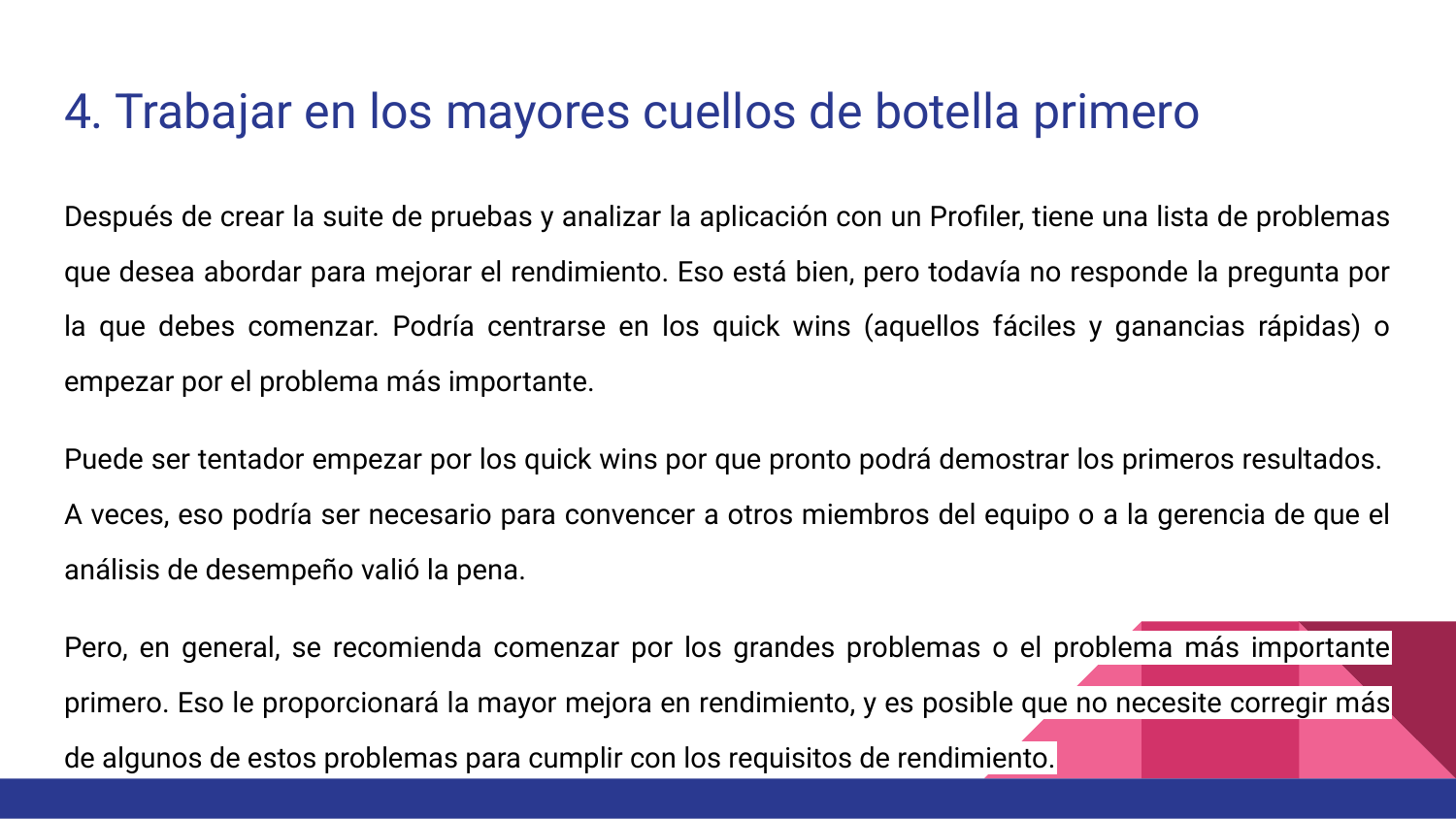

# 4. Trabajar en los mayores cuellos de botella primero

Después de crear la suite de pruebas y analizar la aplicación con un Profiler, tiene una lista de problemas que desea abordar para mejorar el rendimiento. Eso está bien, pero todavía no responde la pregunta por la que debes comenzar. Podría centrarse en los quick wins (aquellos fáciles y ganancias rápidas) o empezar por el problema más importante.
Puede ser tentador empezar por los quick wins por que pronto podrá demostrar los primeros resultados.  A veces, eso podría ser necesario para convencer a otros miembros del equipo o a la gerencia de que el análisis de desempeño valió la pena.
Pero, en general, se recomienda comenzar por los grandes problemas o el problema más importante primero. Eso le proporcionará la mayor mejora en rendimiento, y es posible que no necesite corregir más de algunos de estos problemas para cumplir con los requisitos de rendimiento.